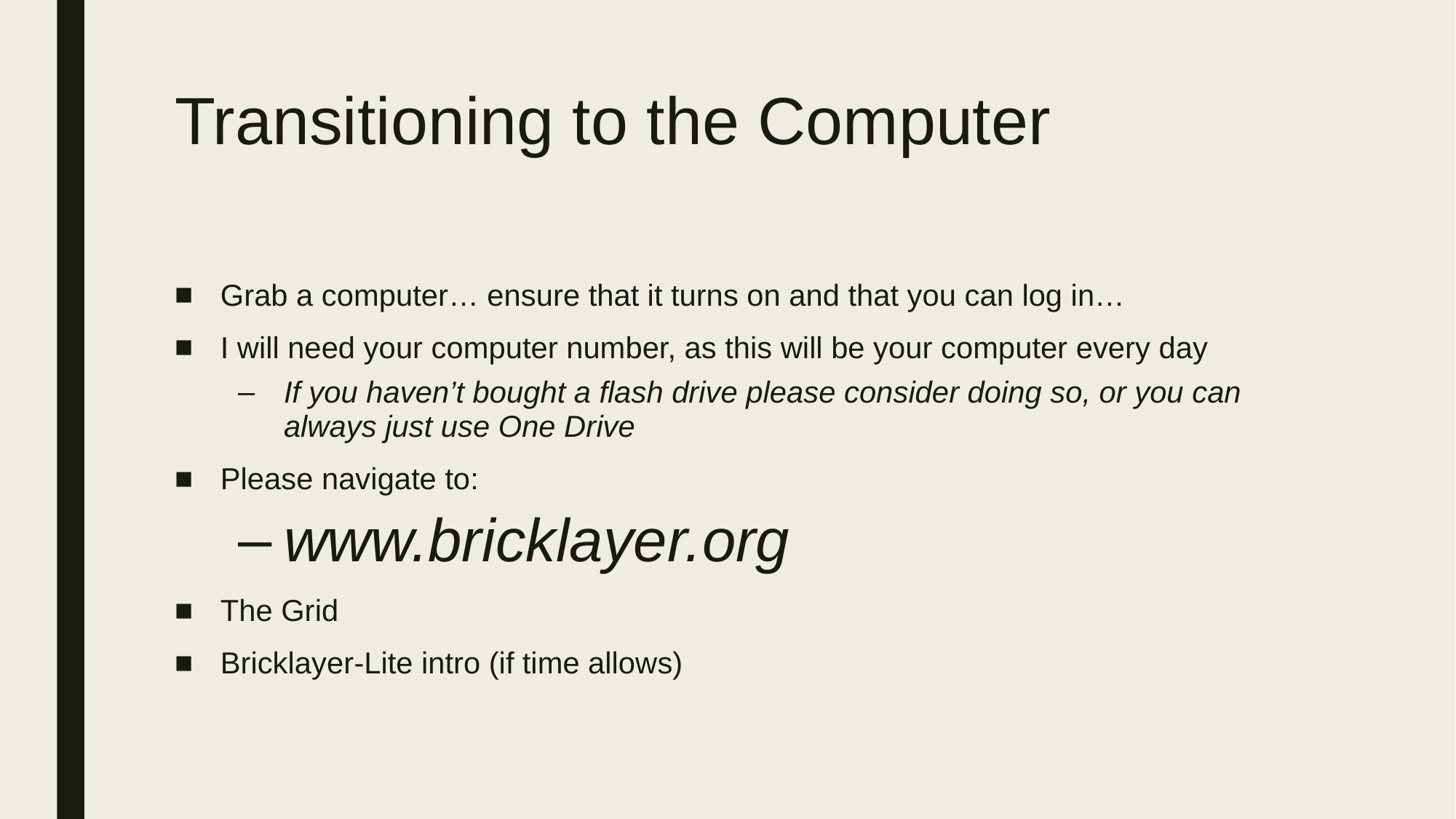

# Transitioning to the Computer
Grab a computer… ensure that it turns on and that you can log in…
I will need your computer number, as this will be your computer every day
If you haven’t bought a flash drive please consider doing so, or you can always just use One Drive
Please navigate to:
www.bricklayer.org
The Grid
Bricklayer-Lite intro (if time allows)